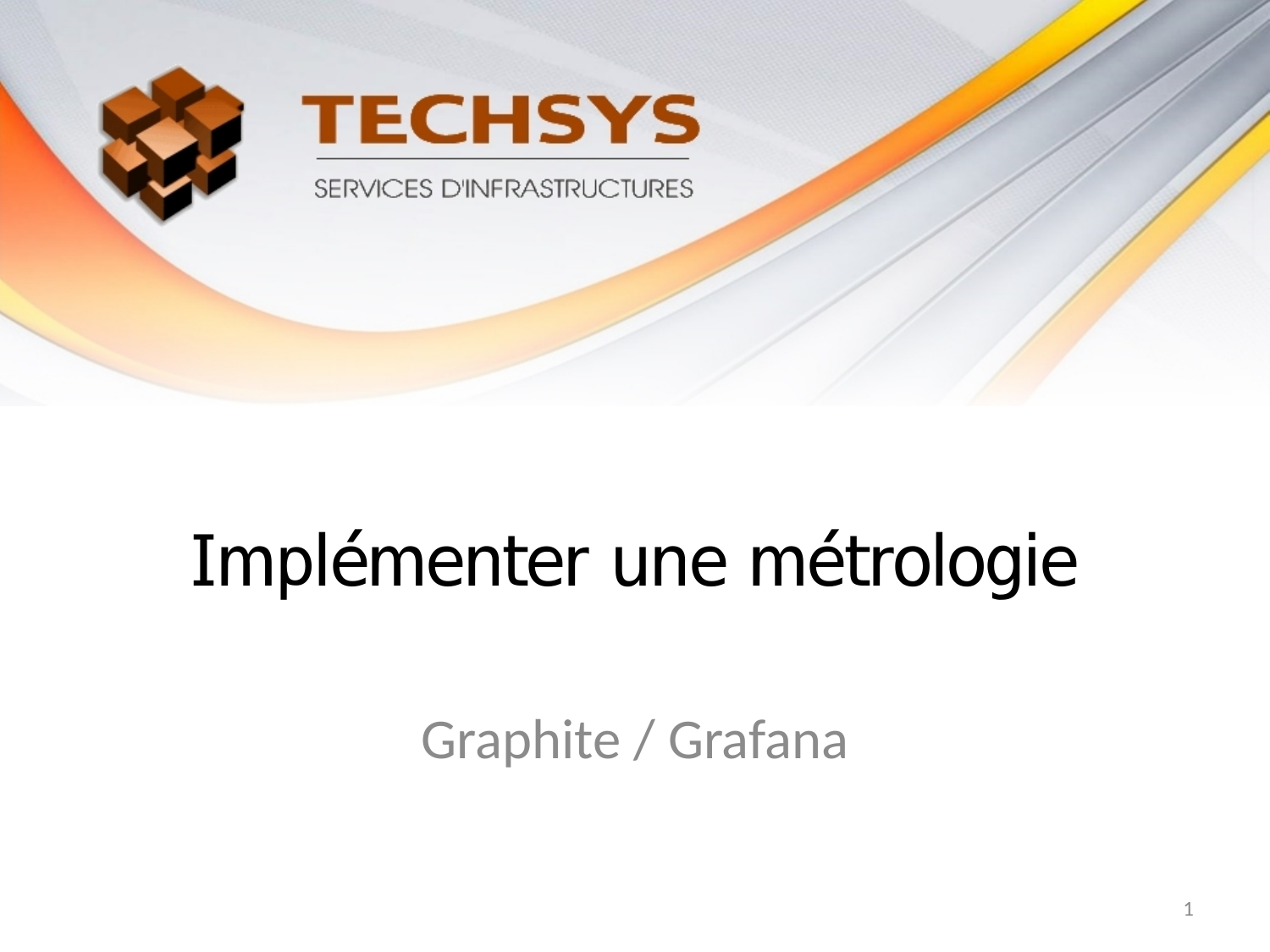

# Implémenter une métrologie
Graphite / Grafana
1